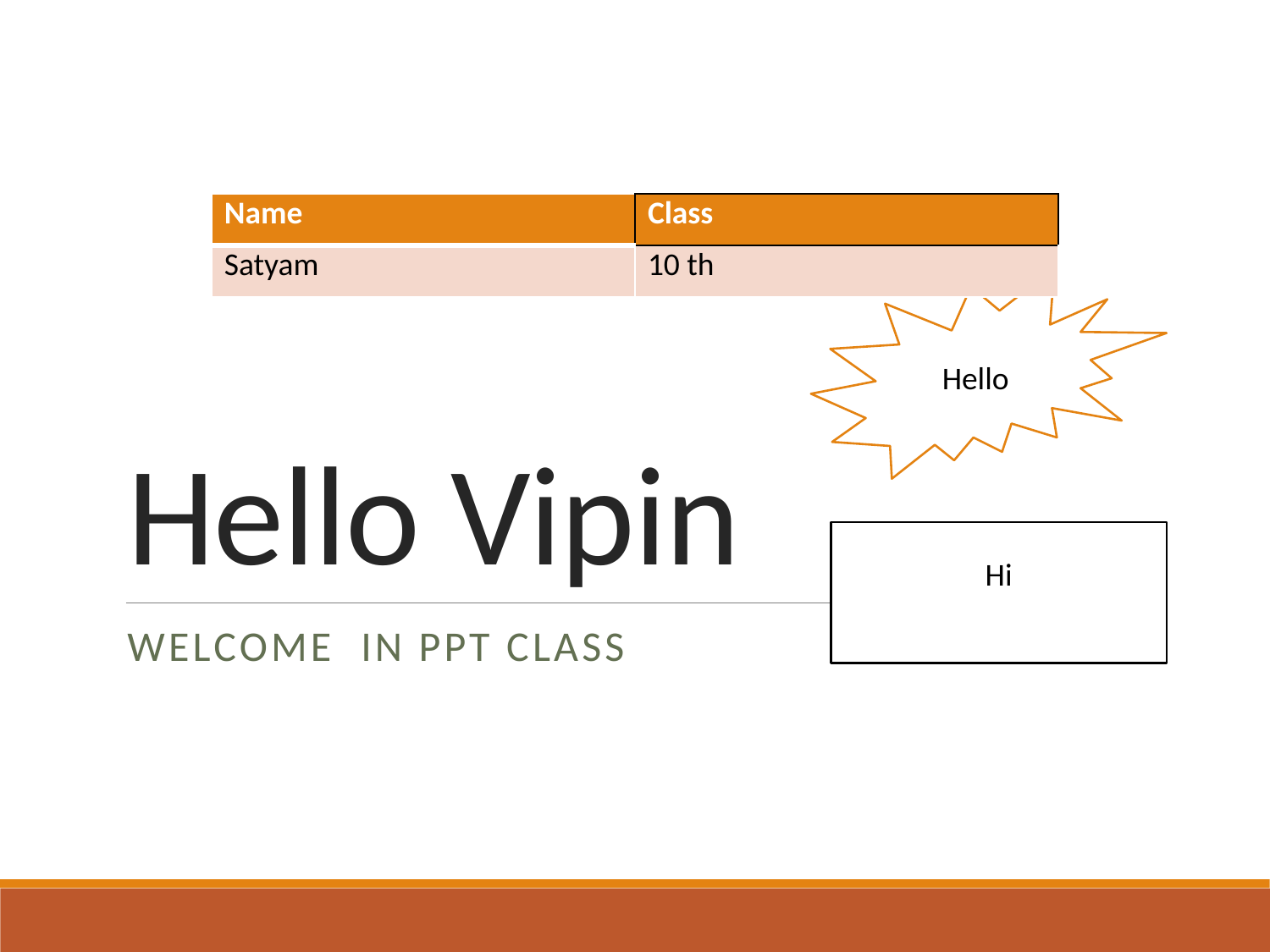

# Hello Vipin
| Name | Class |
| --- | --- |
| Satyam | 10 th |
Hello
Hi

Welcome  In PPT Class